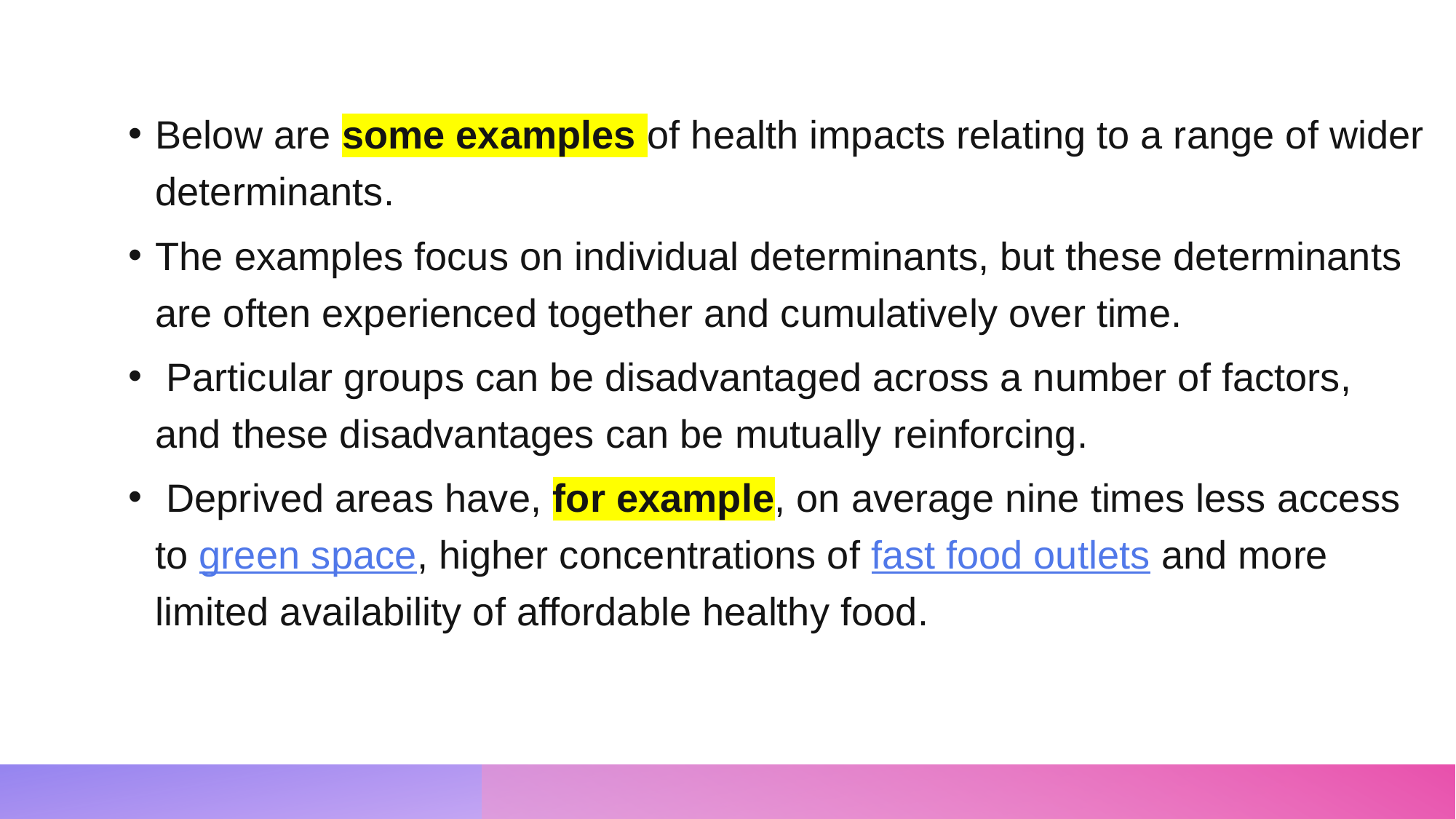

Below are some examples of health impacts relating to a range of wider determinants.
The examples focus on individual determinants, but these determinants are often experienced together and cumulatively over time.
 Particular groups can be disadvantaged across a number of factors, and these disadvantages can be mutually reinforcing.
 Deprived areas have, for example, on average nine times less access to green space, higher concentrations of fast food outlets and more limited availability of affordable healthy food.